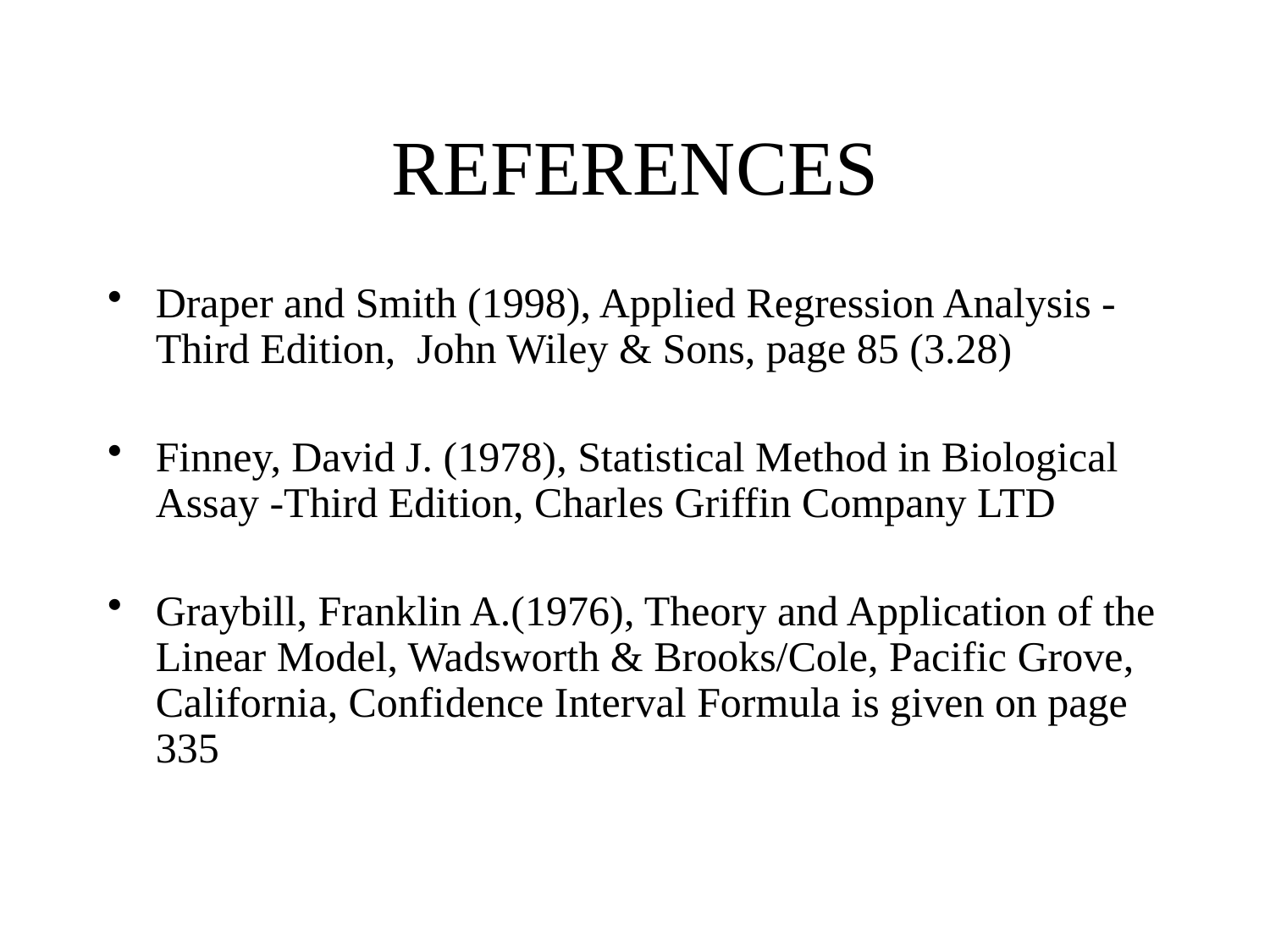

# REFERENCES
Draper and Smith (1998), Applied Regression Analysis -Third Edition,  John Wiley & Sons, page 85 (3.28)

Finney, David J. (1978), Statistical Method in Biological Assay -Third Edition, Charles Griffin Company LTD

Graybill, Franklin A.(1976), Theory and Application of the Linear Model, Wadsworth & Brooks/Cole, Pacific Grove, California, Confidence Interval Formula is given on page 335